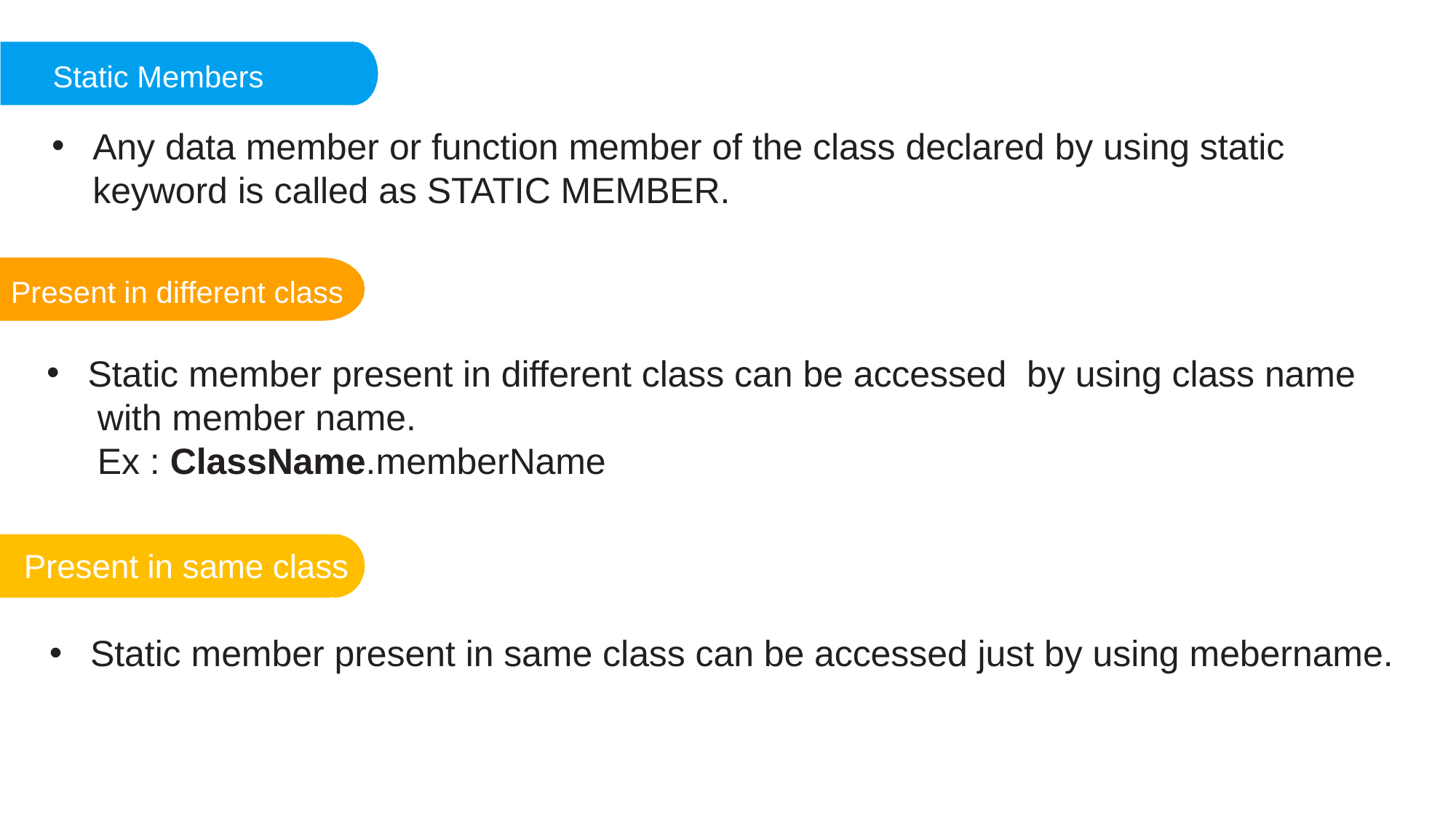

Static Members
Any data member or function member of the class declared by using static keyword is called as STATIC MEMBER.

Present in different class
Static member present in different class can be accessed  by using class name
     with member name.
     Ex : ClassName.memberName

Present in same class
Static member present in same class can be accessed just by using mebername.